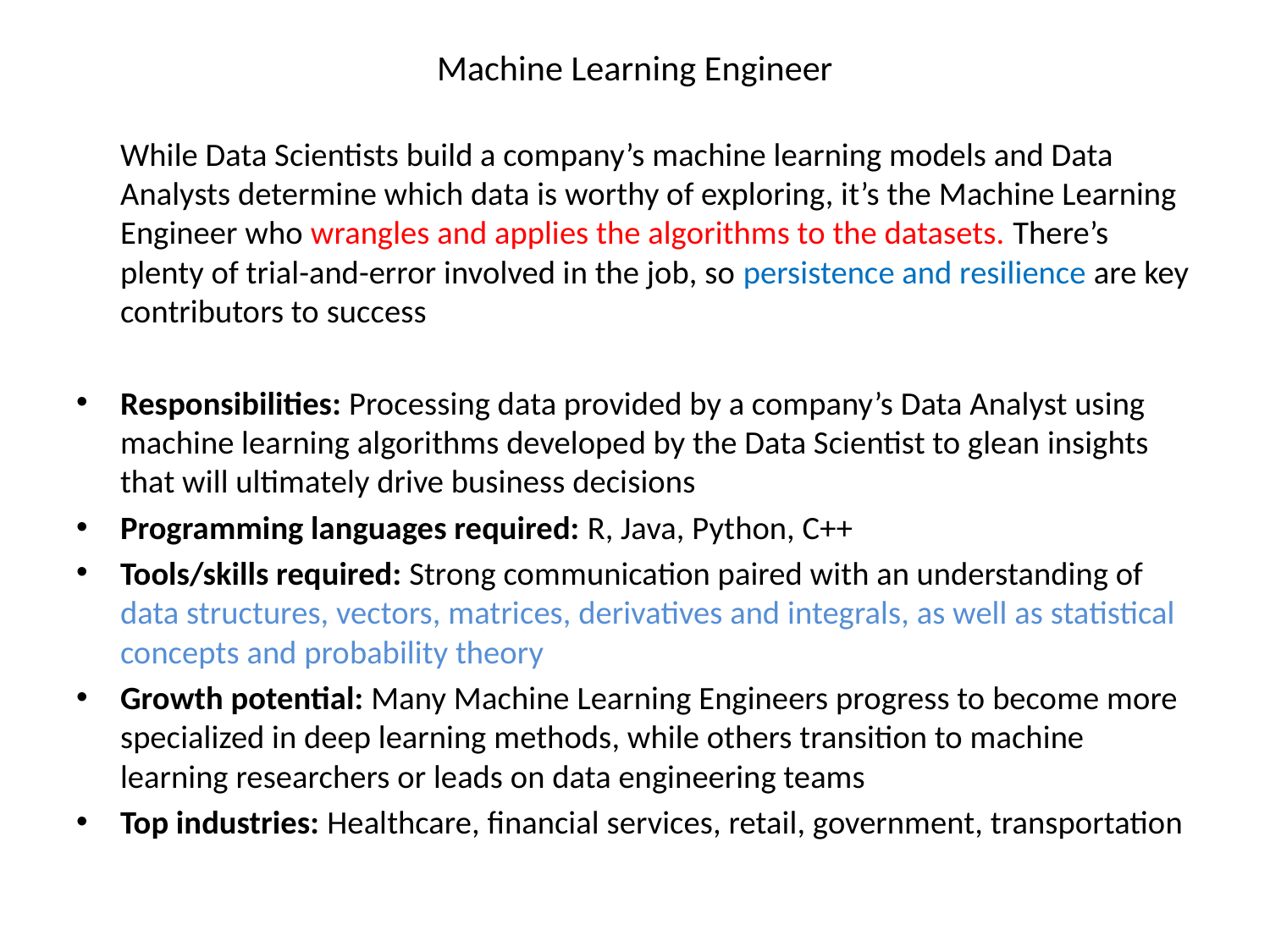

# Machine Learning Engineer
	While Data Scientists build a company’s machine learning models and Data Analysts determine which data is worthy of exploring, it’s the Machine Learning Engineer who wrangles and applies the algorithms to the datasets. There’s plenty of trial-and-error involved in the job, so persistence and resilience are key contributors to success

Responsibilities: Processing data provided by a company’s Data Analyst using machine learning algorithms developed by the Data Scientist to glean insights that will ultimately drive business decisions
Programming languages required: R, Java, Python, C++
Tools/skills required: Strong communication paired with an understanding of data structures, vectors, matrices, derivatives and integrals, as well as statistical concepts and probability theory
Growth potential: Many Machine Learning Engineers progress to become more specialized in deep learning methods, while others transition to machine learning researchers or leads on data engineering teams
Top industries: Healthcare, financial services, retail, government, transportation